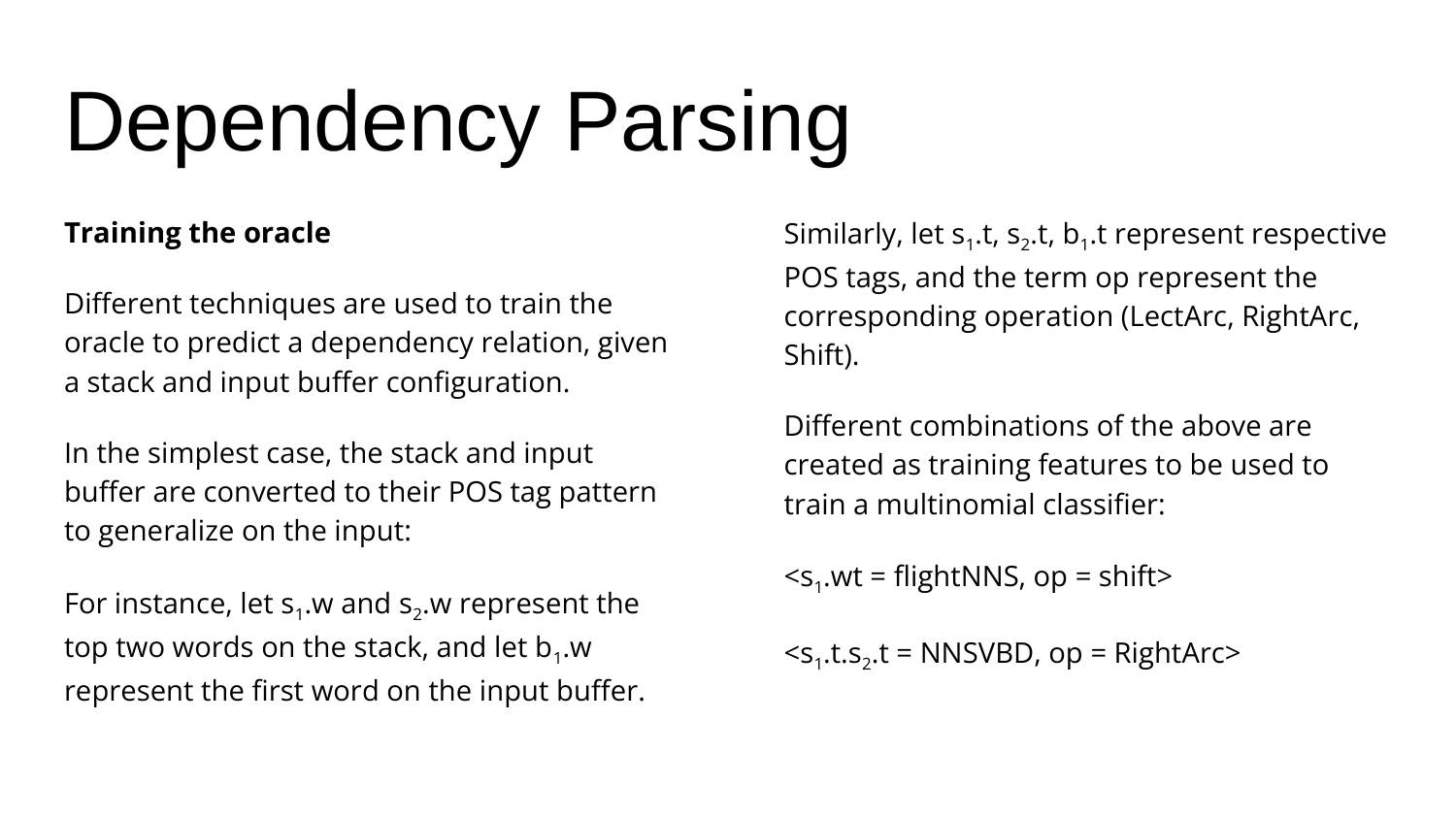

# Dependency Parsing
Training the oracle
Different techniques are used to train the oracle to predict a dependency relation, given a stack and input buffer configuration.
In the simplest case, the stack and input buffer are converted to their POS tag pattern to generalize on the input:
For instance, let s1.w and s2.w represent the top two words on the stack, and let b1.w represent the first word on the input buffer.
Similarly, let s1.t, s2.t, b1.t represent respective POS tags, and the term op represent the corresponding operation (LectArc, RightArc, Shift).
Different combinations of the above are created as training features to be used to train a multinomial classifier:
<s1.wt = flightNNS, op = shift>
<s1.t.s2.t = NNSVBD, op = RightArc>